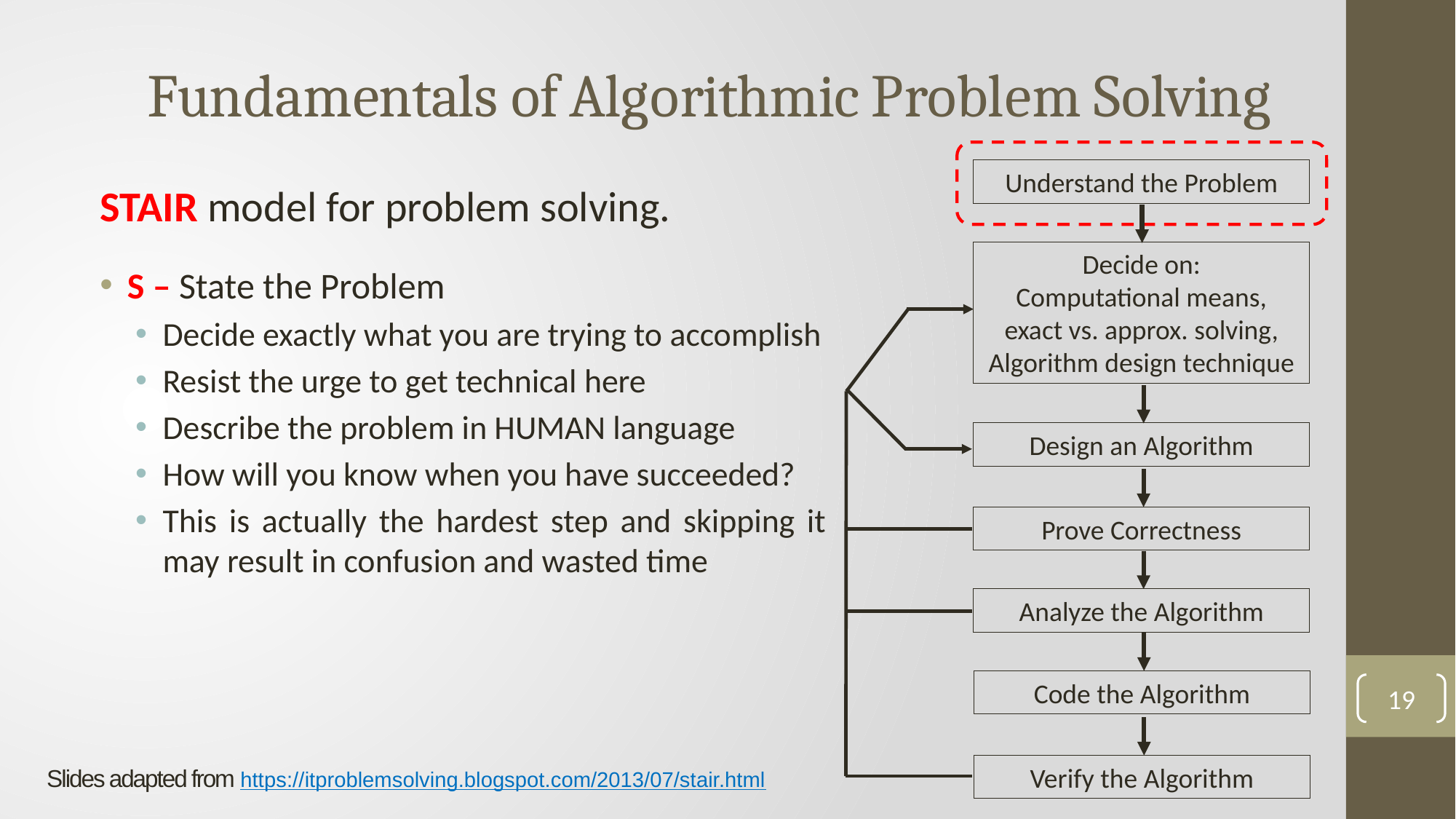

# Fundamentals of Algorithmic Problem Solving

Understand the Problem
Decide on:
Computational means, exact vs. approx. solving,
Algorithm design technique
Design an Algorithm
Prove Correctness
Analyze the Algorithm
Code the Algorithm
Verify the Algorithm
STAIR model for problem solving.

S – State the Problem
Decide exactly what you are trying to accomplish
Resist the urge to get technical here
Describe the problem in HUMAN language
How will you know when you have succeeded?
This is actually the hardest step and skipping it may result in confusion and wasted time
19
Slides adapted from https://itproblemsolving.blogspot.com/2013/07/stair.html